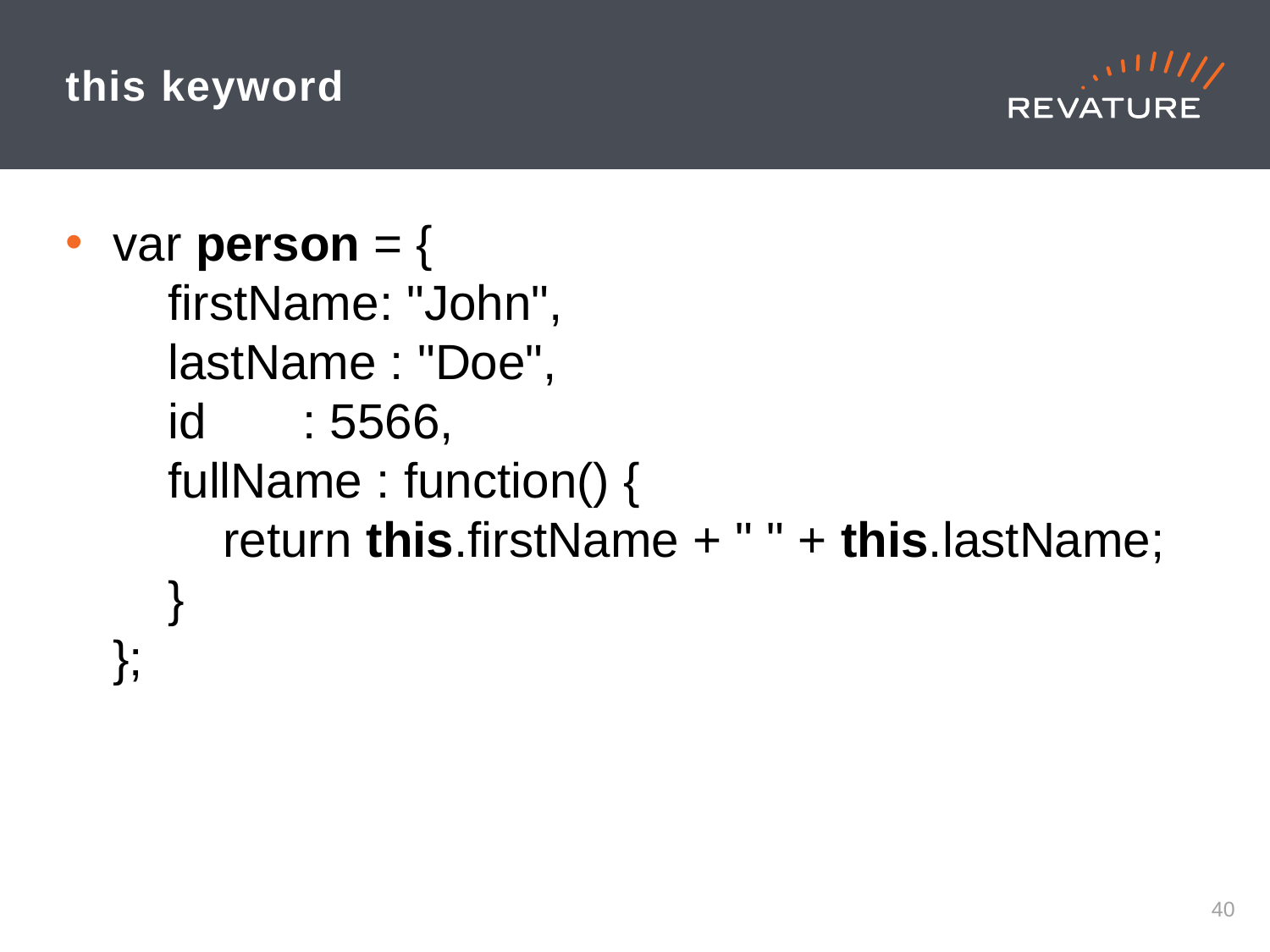

# this keyword
var person = {
    firstName: "John",
    lastName : "Doe",
    id       : 5566,
    fullName : function() {
        return this.firstName + " " + this.lastName;
    }
};
40